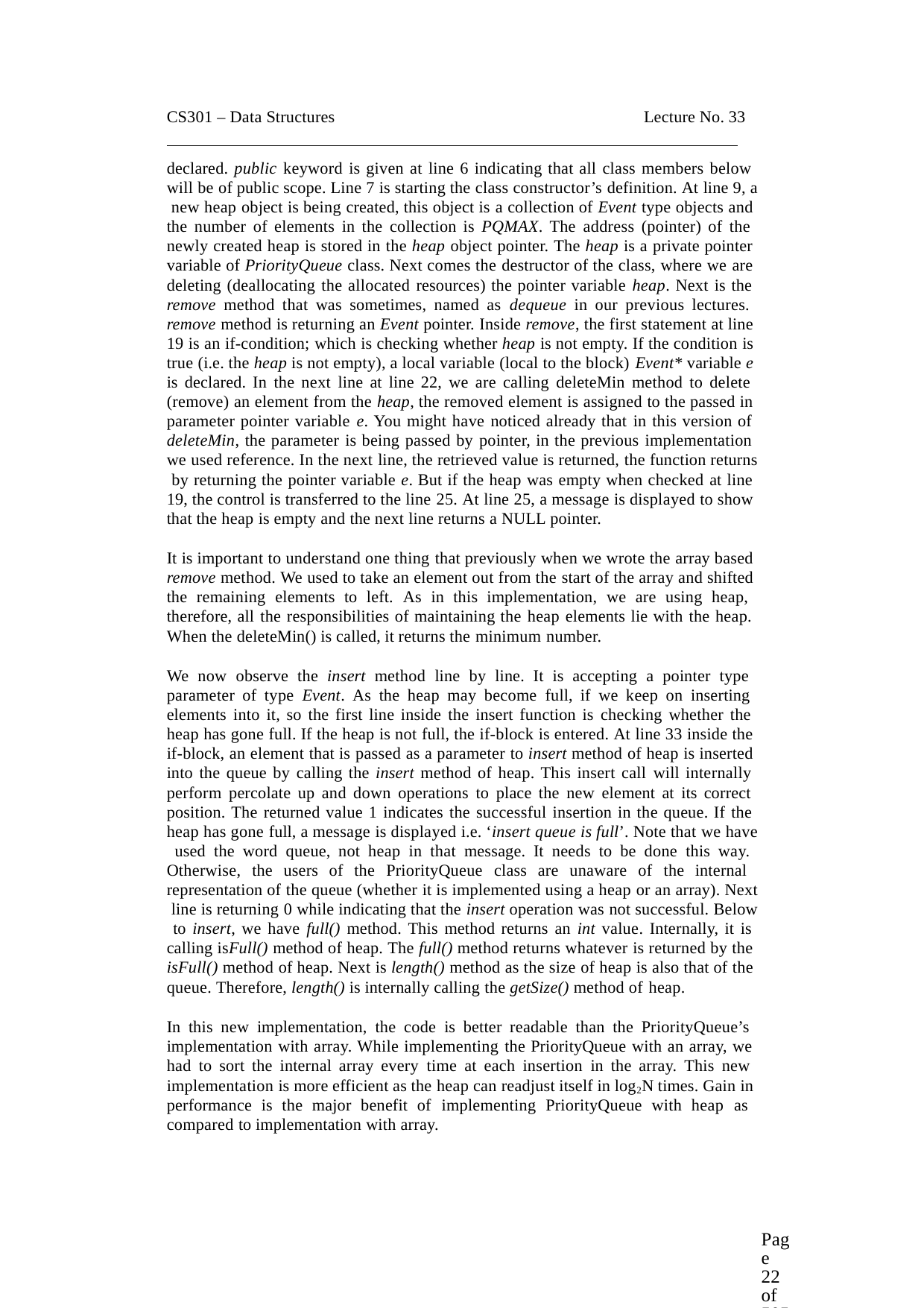

CS301 – Data Structures	Lecture No. 33

declared. public keyword is given at line 6 indicating that all class members below  will be of public scope. Line 7 is starting the class constructor’s definition. At line 9, a  new heap object is being created, this object is a collection of Event type objects and  the number of elements in the collection is PQMAX. The address (pointer) of the  newly created heap is stored in the heap object pointer. The heap is a private pointer  variable of PriorityQueue class. Next comes the destructor of the class, where we are  deleting (deallocating the allocated resources) the pointer variable heap. Next is the  remove method that was sometimes, named as dequeue in our previous lectures.  remove method is returning an Event pointer. Inside remove, the first statement at line  19 is an if-condition; which is checking whether heap is not empty. If the condition is  true (i.e. the heap is not empty), a local variable (local to the block) Event* variable e  is declared. In the next line at line 22, we are calling deleteMin method to delete  (remove) an element from the heap, the removed element is assigned to the passed in  parameter pointer variable e. You might have noticed already that in this version of  deleteMin, the parameter is being passed by pointer, in the previous implementation  we used reference. In the next line, the retrieved value is returned, the function returns  by returning the pointer variable e. But if the heap was empty when checked at line  19, the control is transferred to the line 25. At line 25, a message is displayed to show  that the heap is empty and the next line returns a NULL pointer.

It is important to understand one thing that previously when we wrote the array based  remove method. We used to take an element out from the start of the array and shifted  the remaining elements to left. As in this implementation, we are using heap,  therefore, all the responsibilities of maintaining the heap elements lie with the heap.  When the deleteMin() is called, it returns the minimum number.

We now observe the insert method line by line. It is accepting a pointer type  parameter of type Event. As the heap may become full, if we keep on inserting  elements into it, so the first line inside the insert function is checking whether the  heap has gone full. If the heap is not full, the if-block is entered. At line 33 inside the  if-block, an element that is passed as a parameter to insert method of heap is inserted  into the queue by calling the insert method of heap. This insert call will internally  perform percolate up and down operations to place the new element at its correct  position. The returned value 1 indicates the successful insertion in the queue. If the  heap has gone full, a message is displayed i.e. ‘insert queue is full’. Note that we have  used the word queue, not heap in that message. It needs to be done this way.  Otherwise, the users of the PriorityQueue class are unaware of the internal  representation of the queue (whether it is implemented using a heap or an array). Next  line is returning 0 while indicating that the insert operation was not successful. Below  to insert, we have full() method. This method returns an int value. Internally, it is  calling isFull() method of heap. The full() method returns whatever is returned by the  isFull() method of heap. Next is length() method as the size of heap is also that of the  queue. Therefore, length() is internally calling the getSize() method of heap.

In this new implementation, the code is better readable than the PriorityQueue’s  implementation with array. While implementing the PriorityQueue with an array, we  had to sort the internal array every time at each insertion in the array. This new  implementation is more efficient as the heap can readjust itself in log2N times. Gain in  performance is the major benefit of implementing PriorityQueue with heap as  compared to implementation with array.

Page 22 of 505